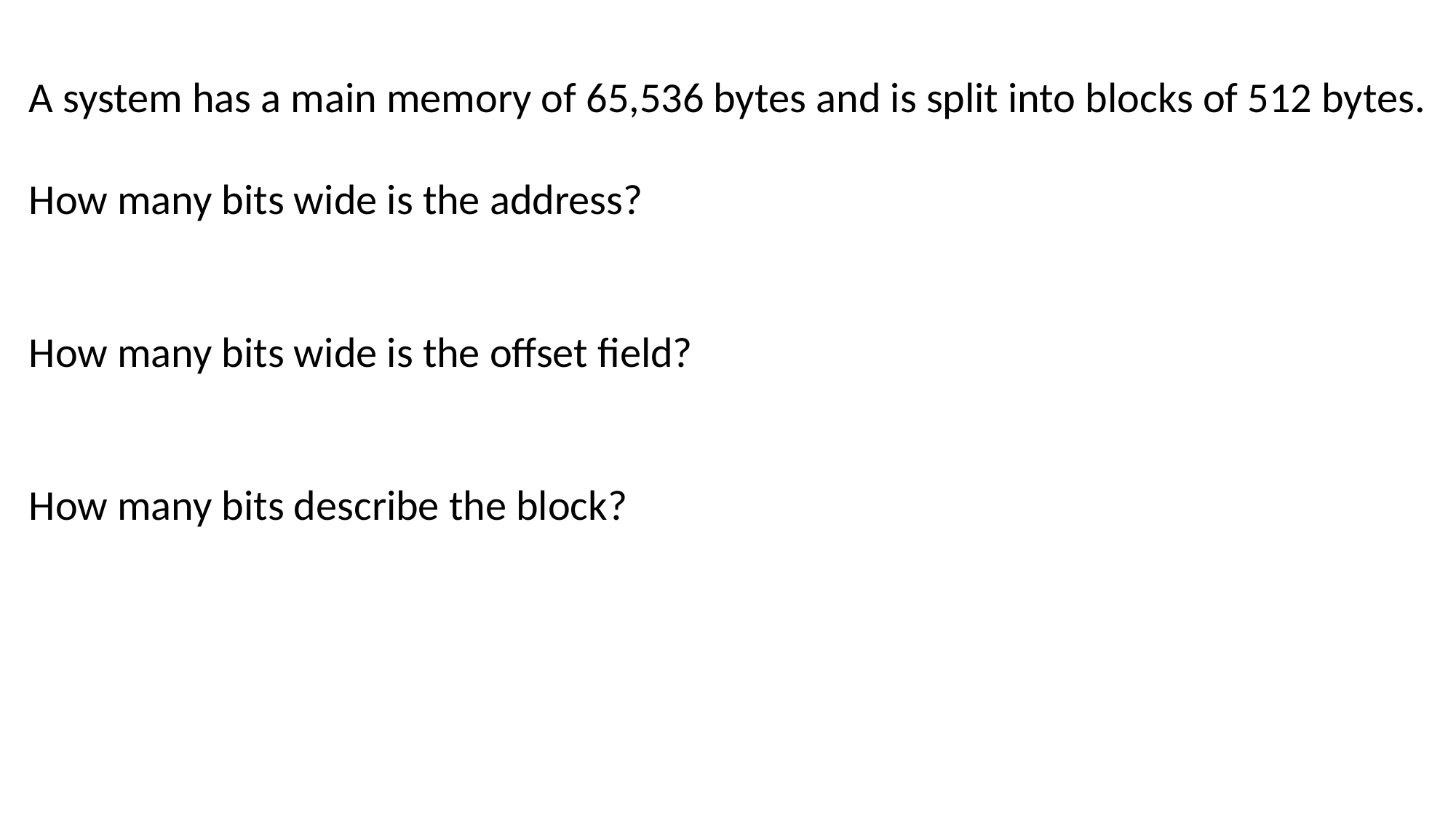

# Example Problem 4
A system has a main memory of 65,536 bytes and is split into blocks of 512 bytes.

How many bits wide is the address?

How many bits wide is the offset field?

How many bits describe the block?